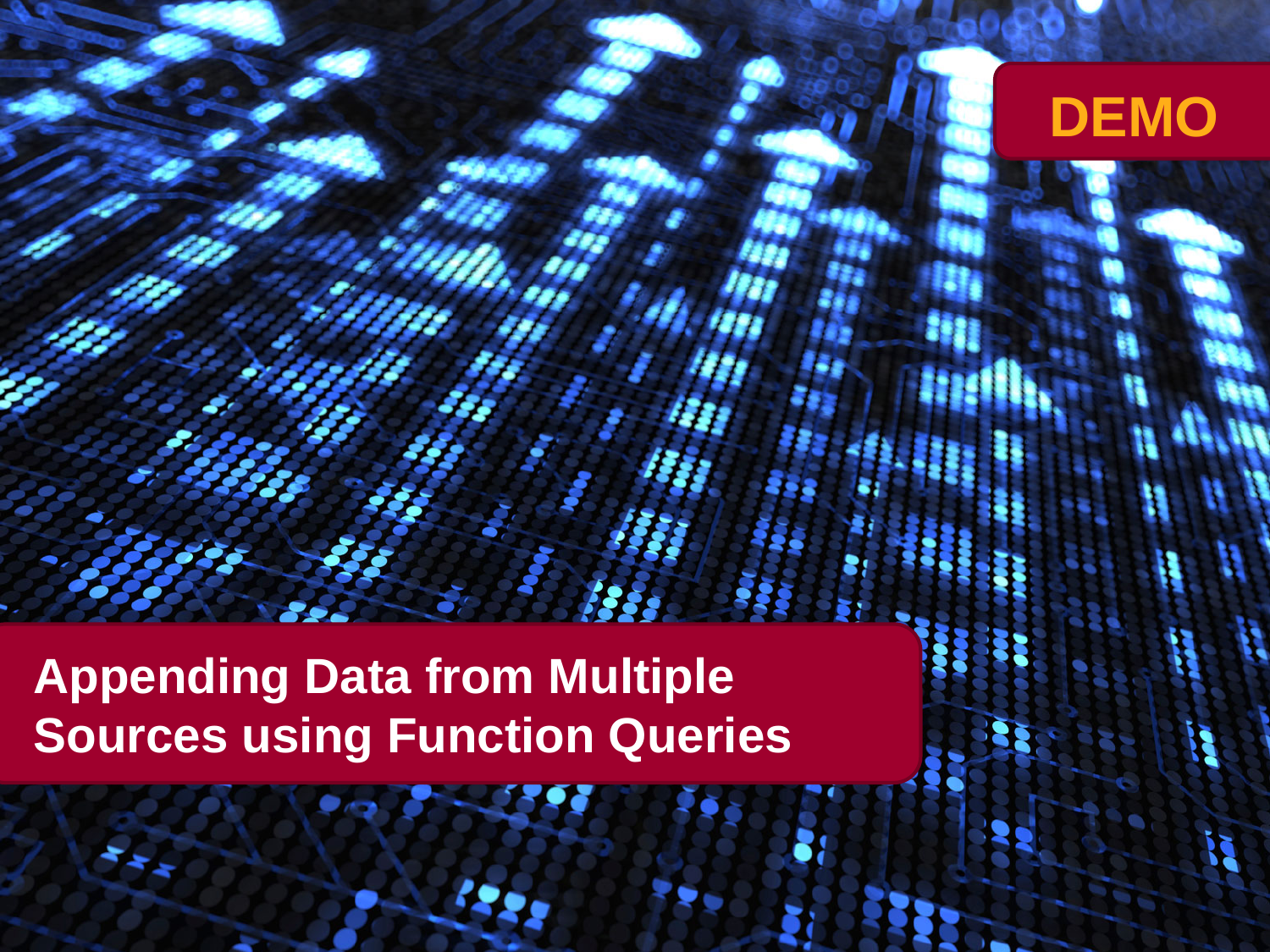

# Appending Data from Multiple Sources using Function Queries